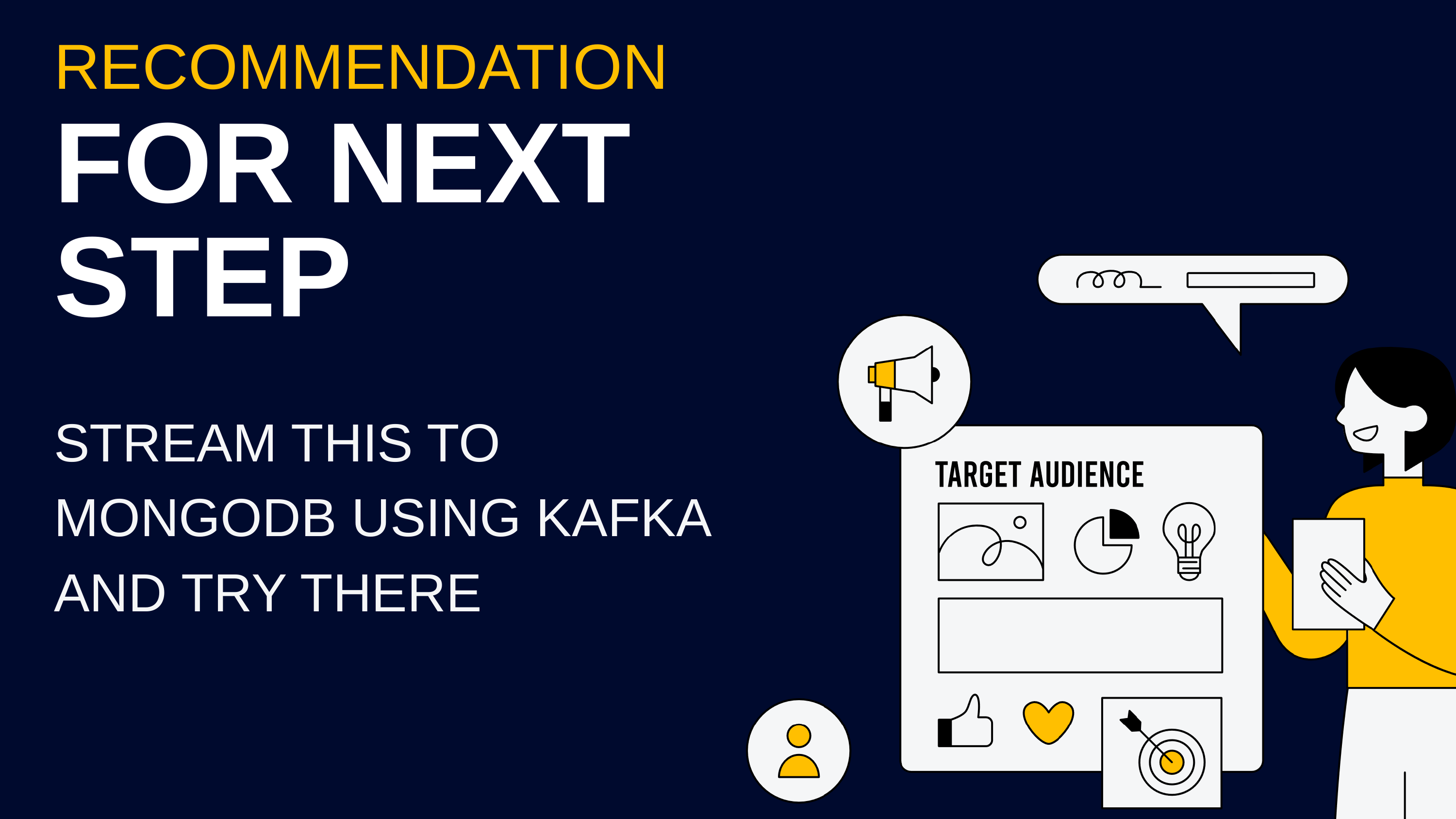

RECOMMENDATION
FOR NEXT STEP

STREAM THIS TO MONGODB USING KAFKA AND TRY THERE